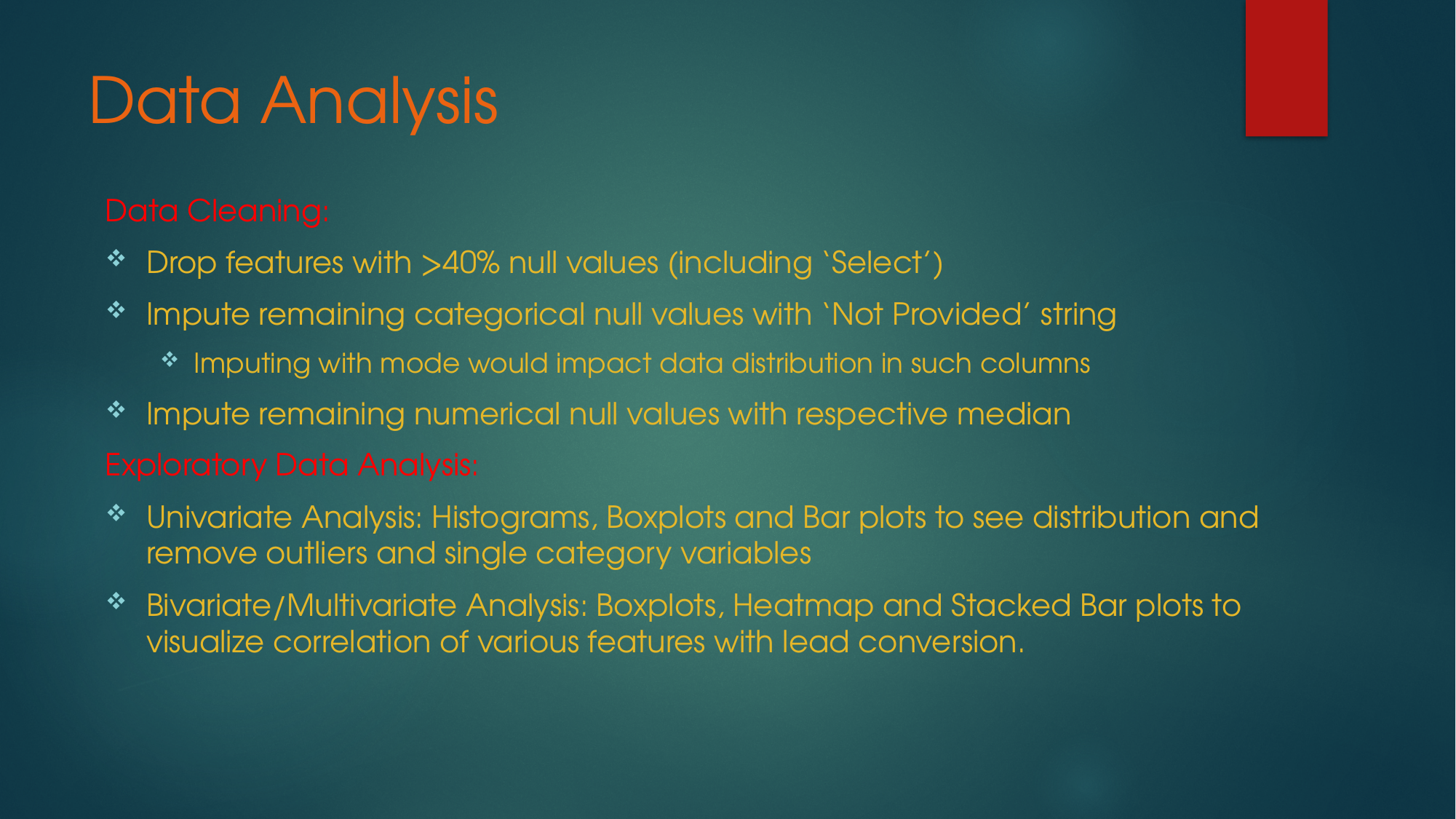

# Data Analysis
Data Cleaning:
Drop features with >40% null values (including ‘Select’)
Impute remaining categorical null values with ‘Not Provided’ string
Imputing with mode would impact data distribution in such columns
Impute remaining numerical null values with respective median
Exploratory Data Analysis:
Univariate Analysis: Histograms, Boxplots and Bar plots to see distribution and remove outliers and single category variables
Bivariate/Multivariate Analysis: Boxplots, Heatmap and Stacked Bar plots to visualize correlation of various features with lead conversion.